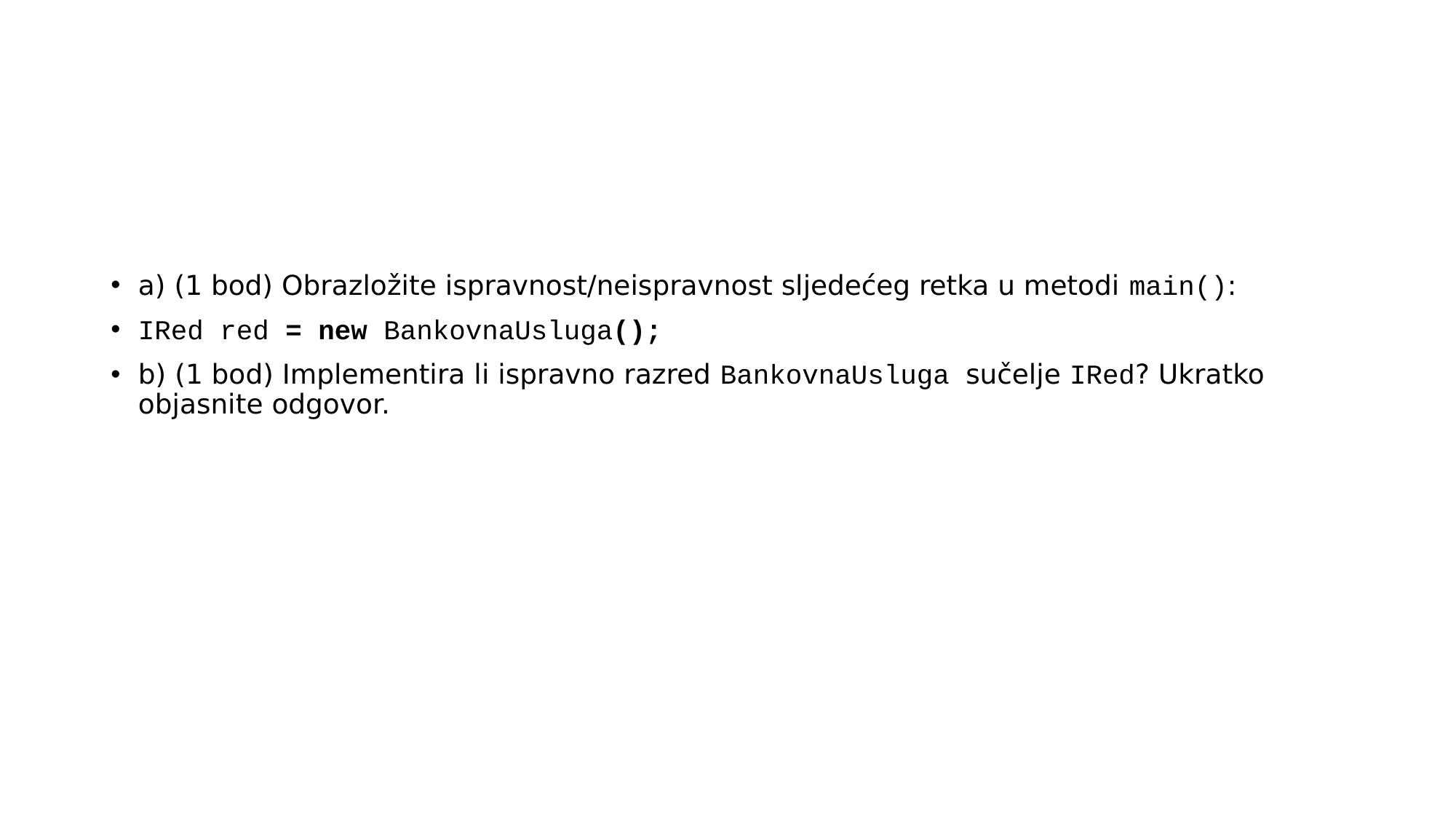

#

a) (1 bod) Obrazložite ispravnost/neispravnost sljedećeg retka u metodi main():
IRed red = new BankovnaUsluga();
b) (1 bod) Implementira li ispravno razred BankovnaUsluga sučelje IRed? Ukratko objasnite odgovor.